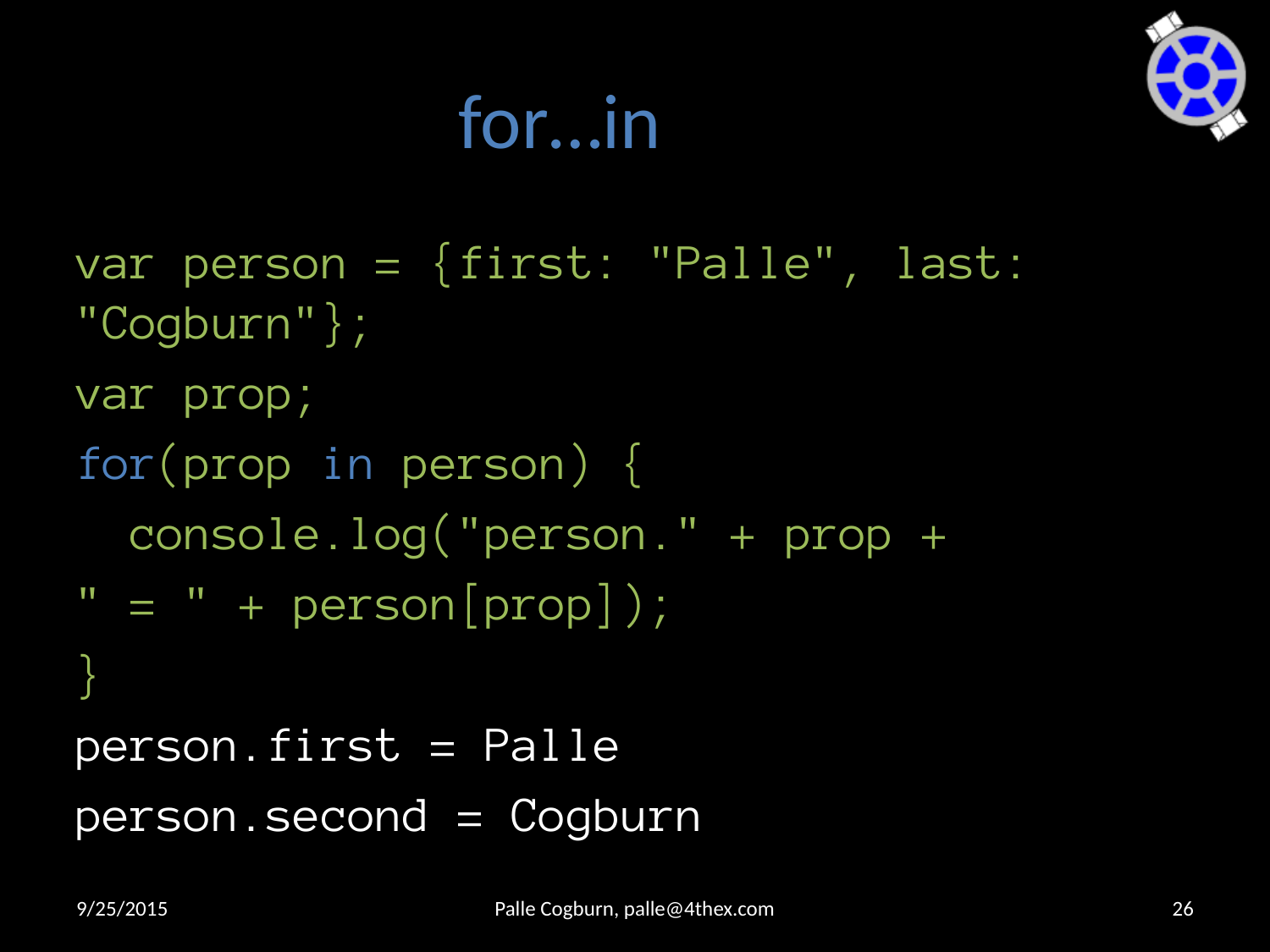

# for…in
var person = {first: "Palle", last: "Cogburn"};
var prop;
for(prop in person) {
  console.log("person." + prop +
" = " + person[prop]);
}
person.first = Palle
person.second = Cogburn
9/25/2015
Palle Cogburn, palle@4thex.com
26